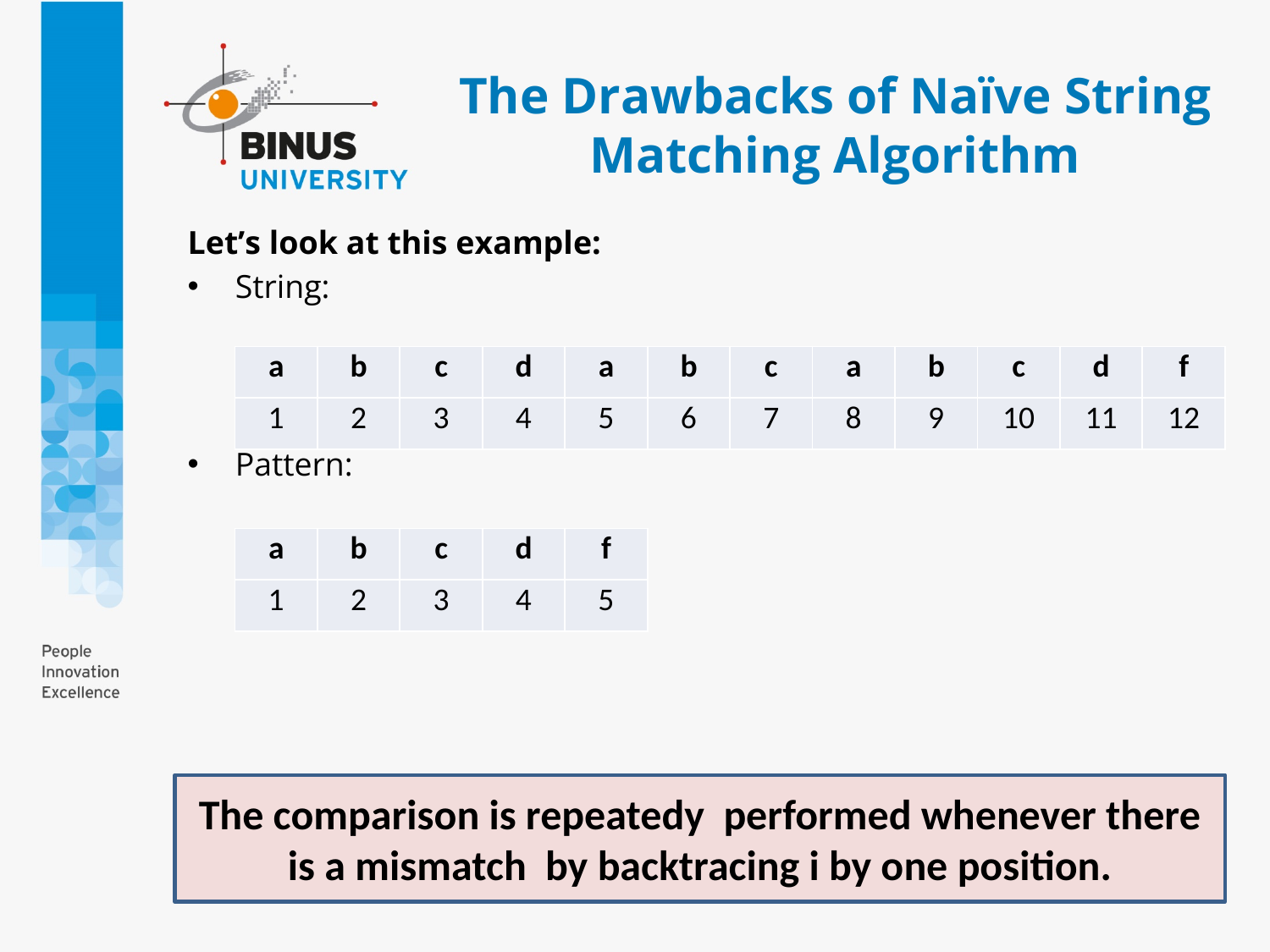

# The Drawbacks of Naïve String Matching Algorithm
Let’s look at this example:
String:

Pattern:
| a | b | c | d | a | b | c | a | b | c | d | f |
| --- | --- | --- | --- | --- | --- | --- | --- | --- | --- | --- | --- |
| 1 | 2 | 3 | 4 | 5 | 6 | 7 | 8 | 9 | 10 | 11 | 12 |
| a | b | c | d | f |
| --- | --- | --- | --- | --- |
| 1 | 2 | 3 | 4 | 5 |
The comparison is repeatedy  performed whenever there is a mismatch  by backtracing i by one position.